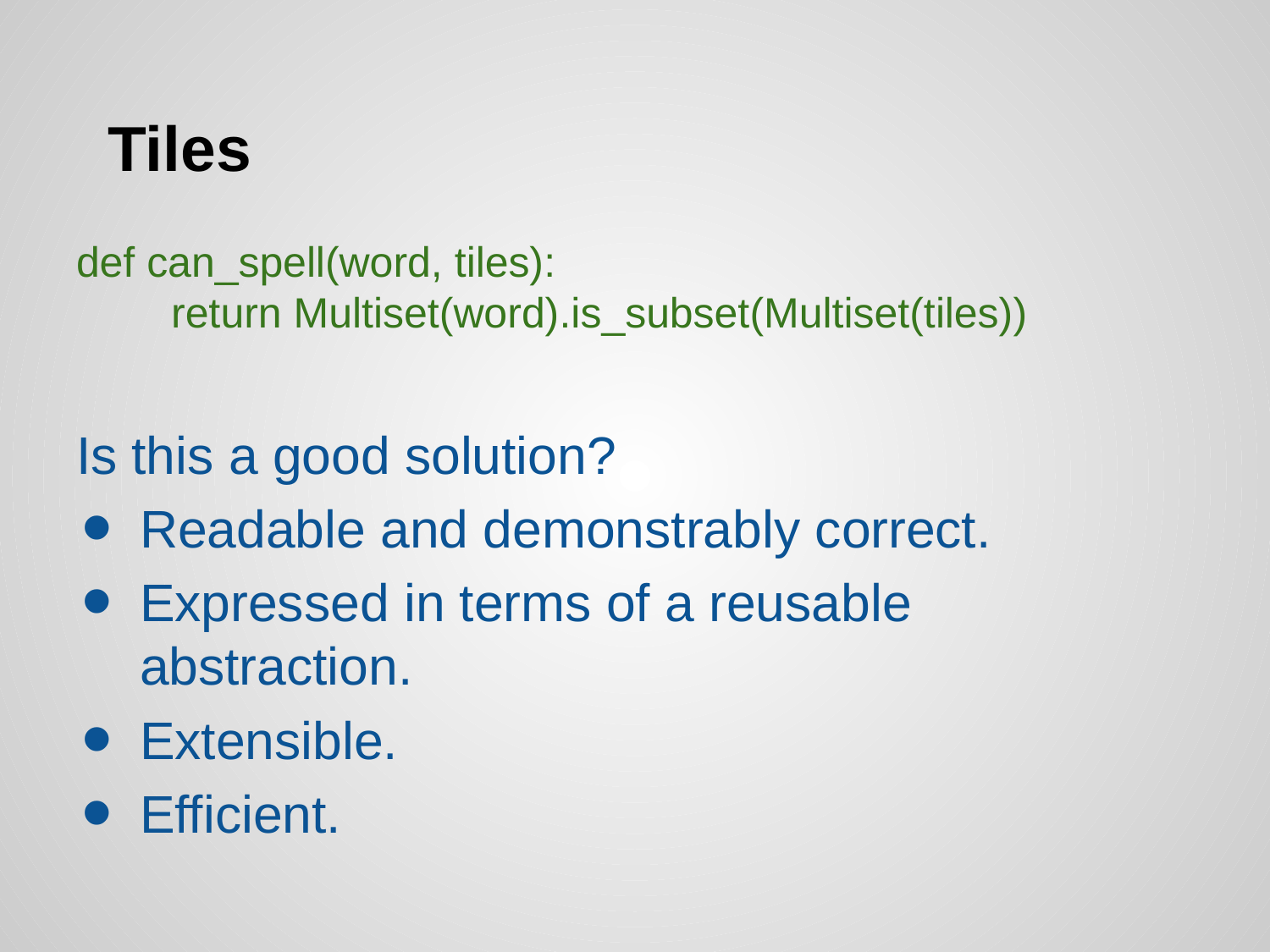

# Tiles
def can_spell(word, tiles):
    return Multiset(word).is_subset(Multiset(tiles))

Is this a good solution?
Readable and demonstrably correct.
Expressed in terms of a reusable abstraction.
Extensible.
Efficient.